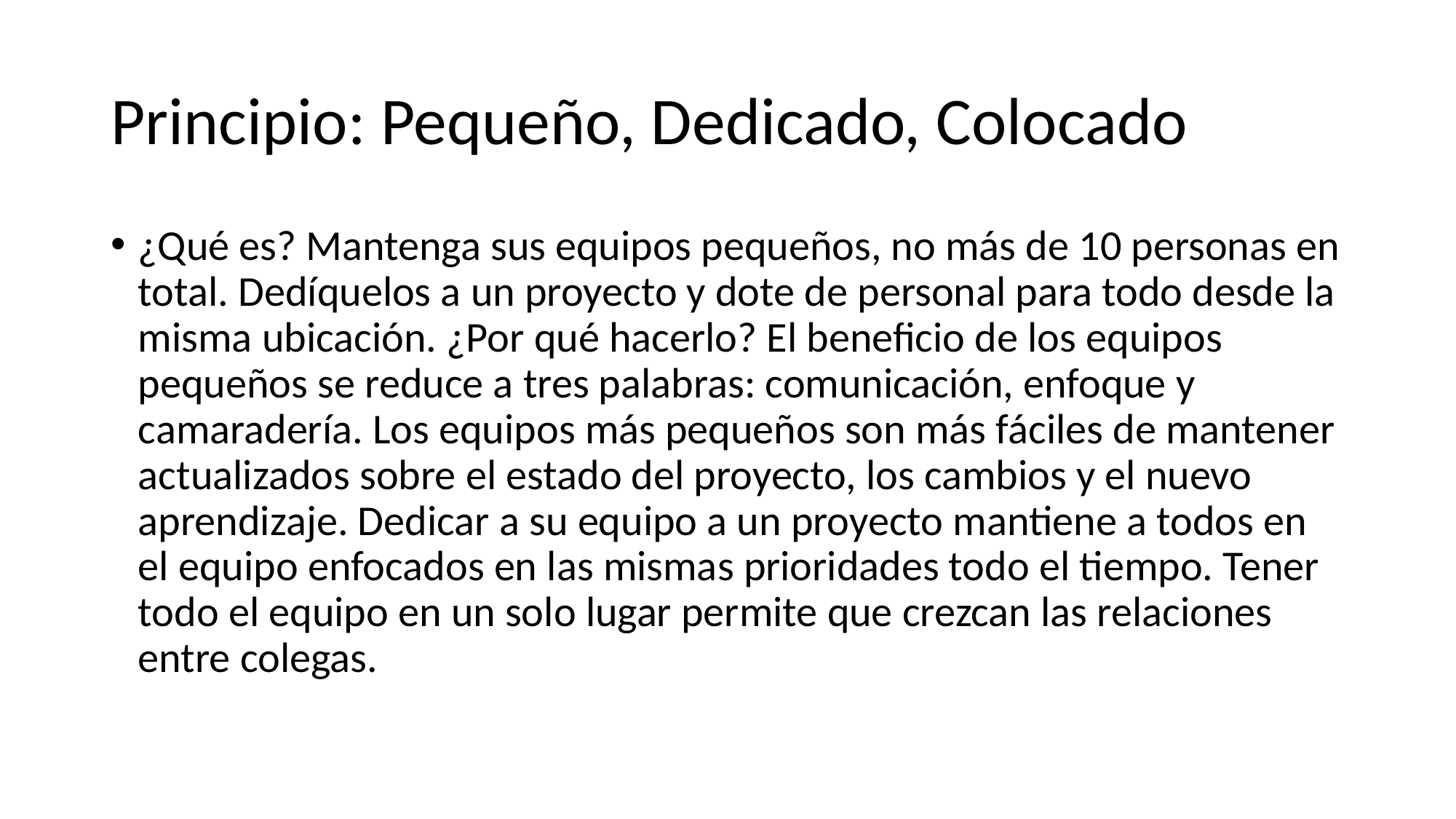

# Principio: Pequeño, Dedicado, Colocado
¿Qué es? Mantenga sus equipos pequeños, no más de 10 personas en total. Dedíquelos a un proyecto y dote de personal para todo desde la misma ubicación. ¿Por qué hacerlo? El beneficio de los equipos pequeños se reduce a tres palabras: comunicación, enfoque y camaradería. Los equipos más pequeños son más fáciles de mantener actualizados sobre el estado del proyecto, los cambios y el nuevo aprendizaje. Dedicar a su equipo a un proyecto mantiene a todos en el equipo enfocados en las mismas prioridades todo el tiempo. Tener todo el equipo en un solo lugar permite que crezcan las relaciones entre colegas.